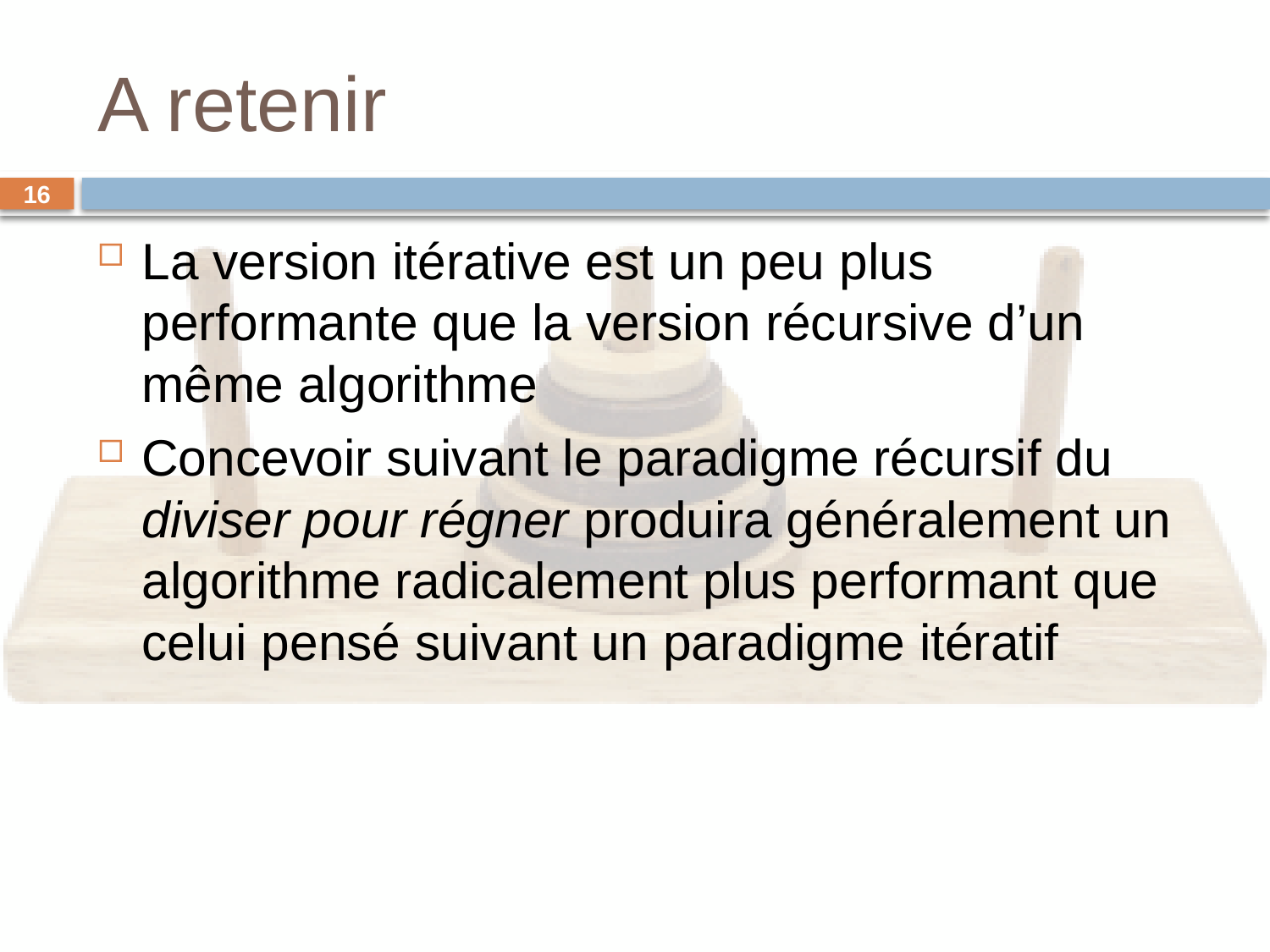

# A retenir
16
La version itérative est un peu plus performante que la version récursive d’un même algorithme
Concevoir suivant le paradigme récursif du diviser pour régner produira généralement un algorithme radicalement plus performant que celui pensé suivant un paradigme itératif